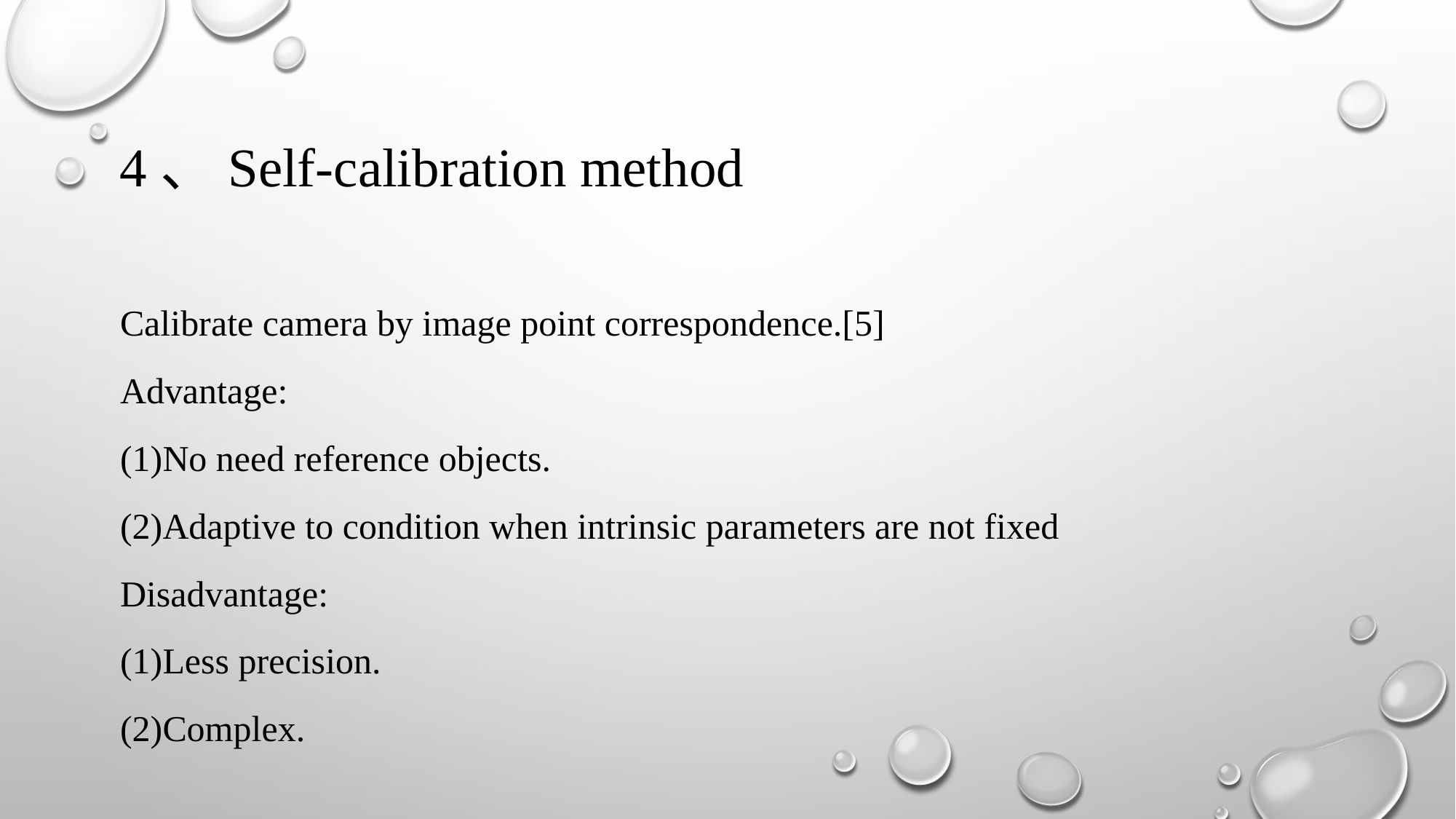

# 4、Self-calibration method
Calibrate camera by image point correspondence.[5]
Advantage:
(1)No need reference objects.
(2)Adaptive to condition when intrinsic parameters are not fixed
Disadvantage:
(1)Less precision.
(2)Complex.